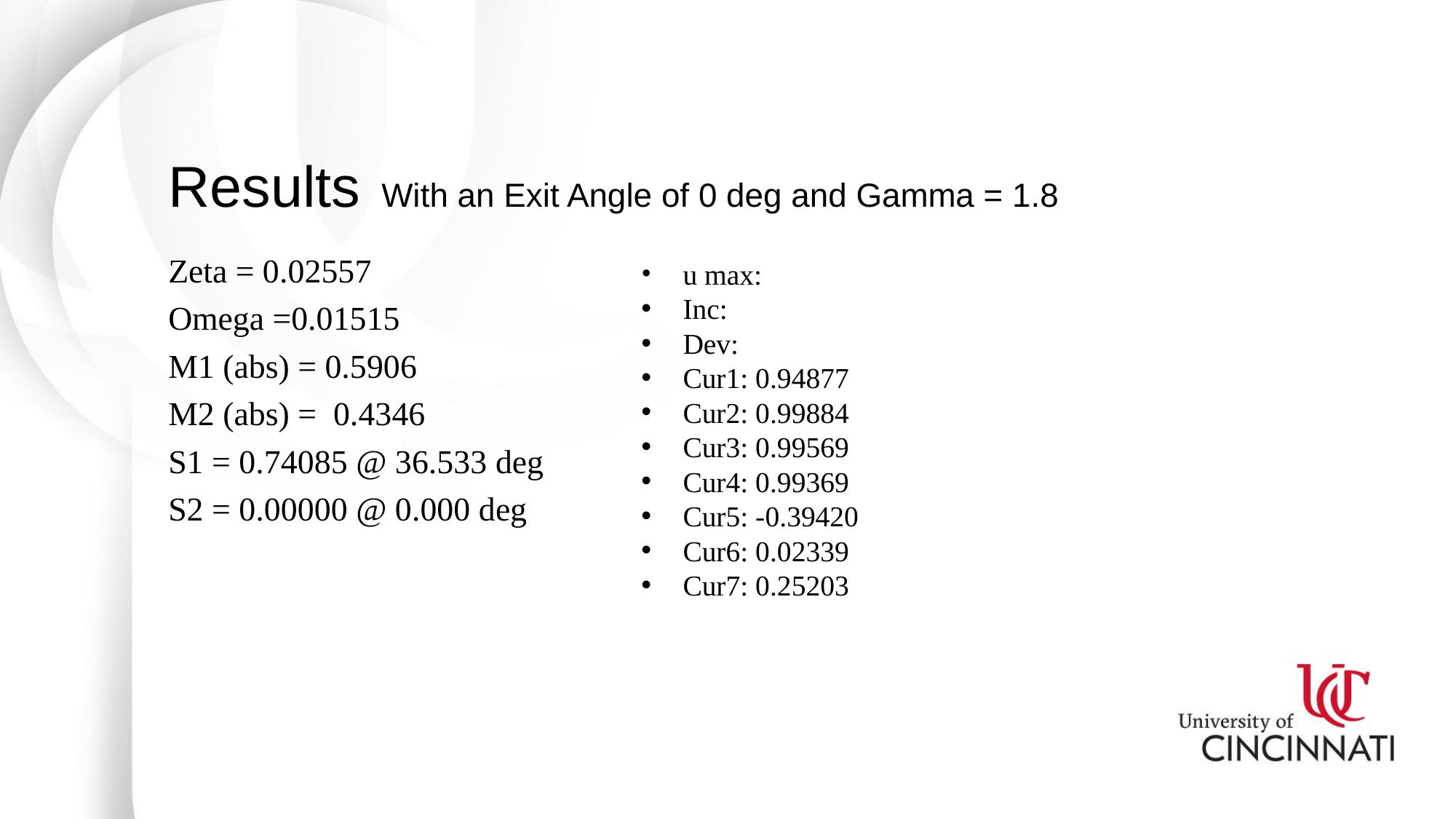

# Results With an Exit Angle of 0 deg and Gamma = 1.8
Zeta = 0.02557
Omega =0.01515
M1 (abs) = 0.5906
M2 (abs) =  0.4346
S1 = 0.74085 @ 36.533 deg
S2 = 0.00000 @ 0.000 deg

u max:
Inc:
Dev:
Cur1: 0.94877
Cur2: 0.99884
Cur3: 0.99569
Cur4: 0.99369
Cur5: -0.39420
Cur6: 0.02339
Cur7: 0.25203